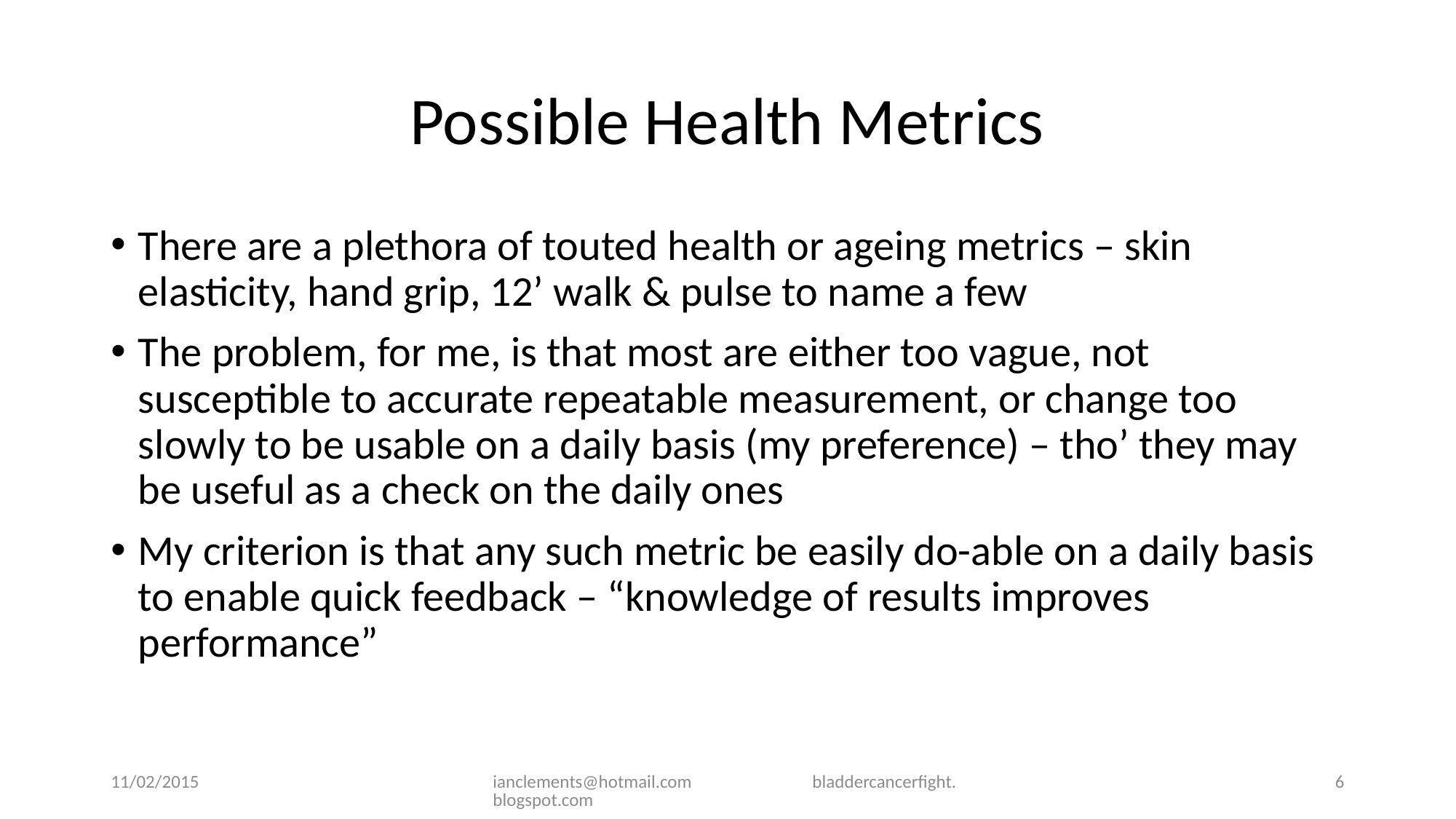

# Possible Health Metrics
There are a plethora of touted health or ageing metrics – skin elasticity, hand grip, 12’ walk & pulse to name a few
The problem, for me, is that most are either too vague, not susceptible to accurate repeatable measurement, or change too slowly to be usable on a daily basis (my preference) – tho’ they may be useful as a check on the daily ones
My criterion is that any such metric be easily do-able on a daily basis to enable quick feedback – “knowledge of results improves performance”
11/02/2015
ianclements@hotmail.com                             bladdercancerfight.blogspot.com
6